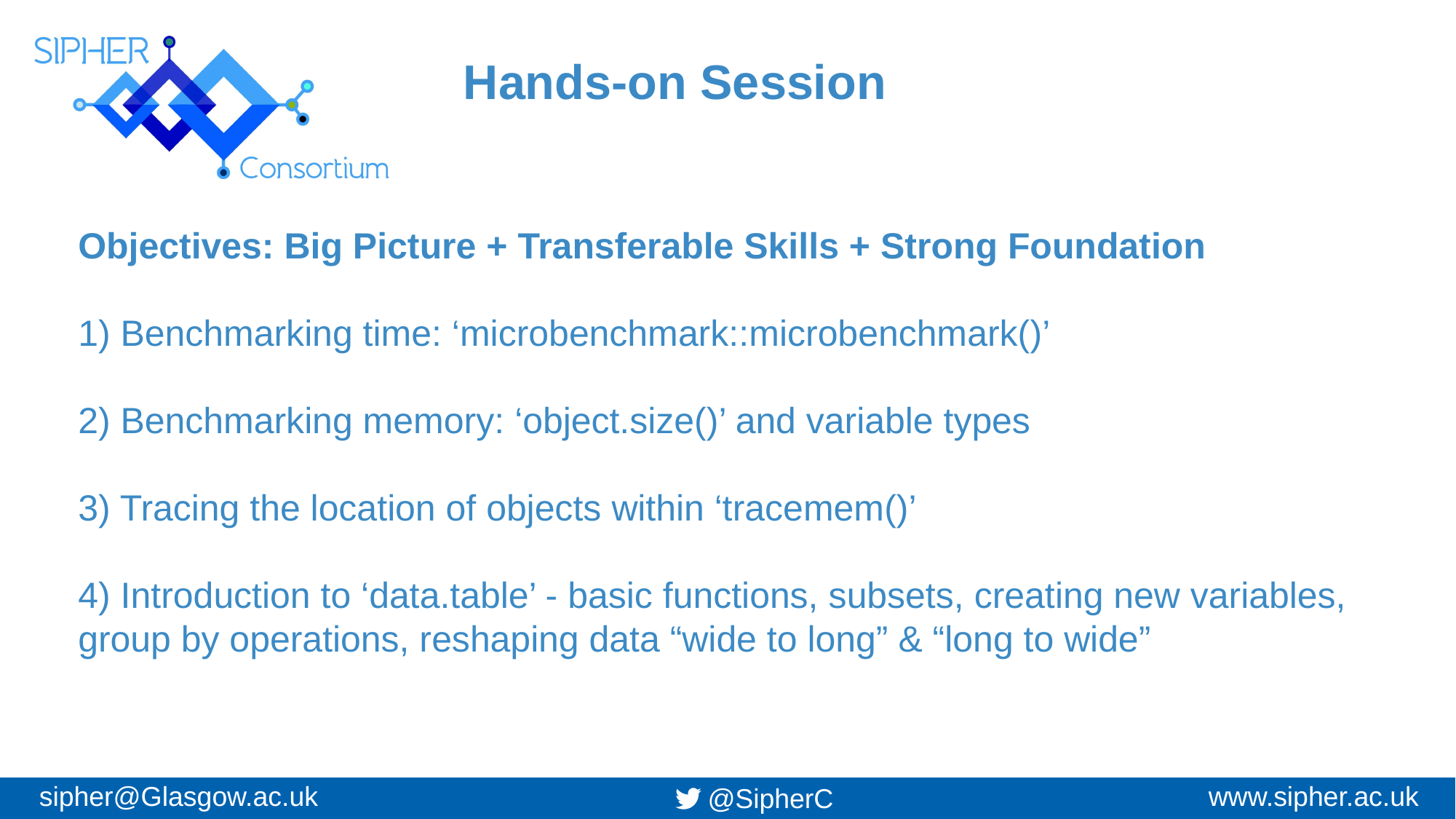

Hands-on Session
Objectives: Big Picture + Transferable Skills + Strong Foundation

1) Benchmarking time: ‘microbenchmark::microbenchmark()’

2) Benchmarking memory: ‘object.size()’ and variable types

3) Tracing the location of objects within ‘tracemem()’

4) Introduction to ‘data.table’ - basic functions, subsets, creating new variables, group by operations, reshaping data “wide to long” & “long to wide”